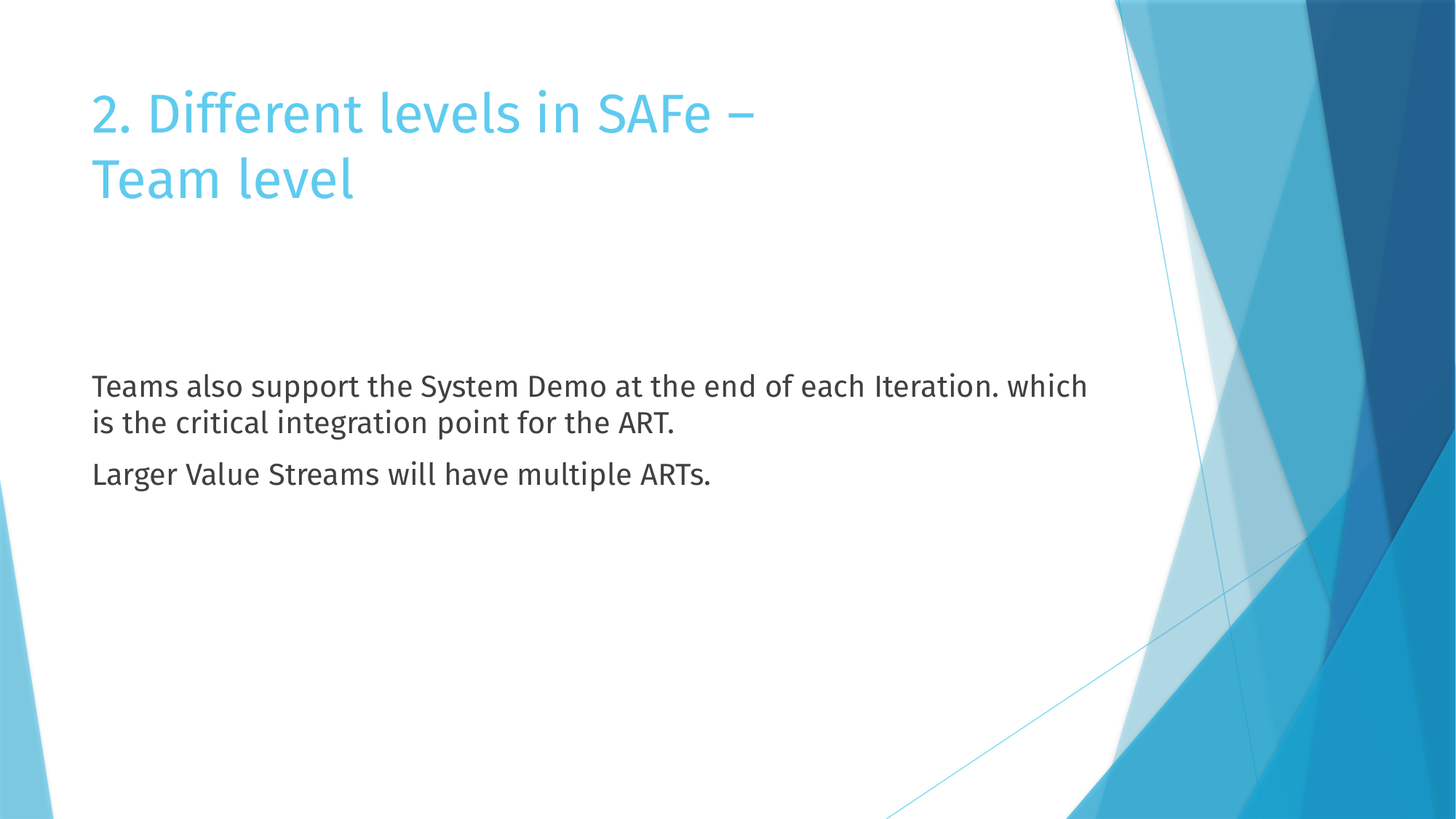

# 2. Different levels in SAFe – Team level

Teams also support the System Demo at the end of each Iteration. which is the critical integration point for the ART.
Larger Value Streams will have multiple ARTs.